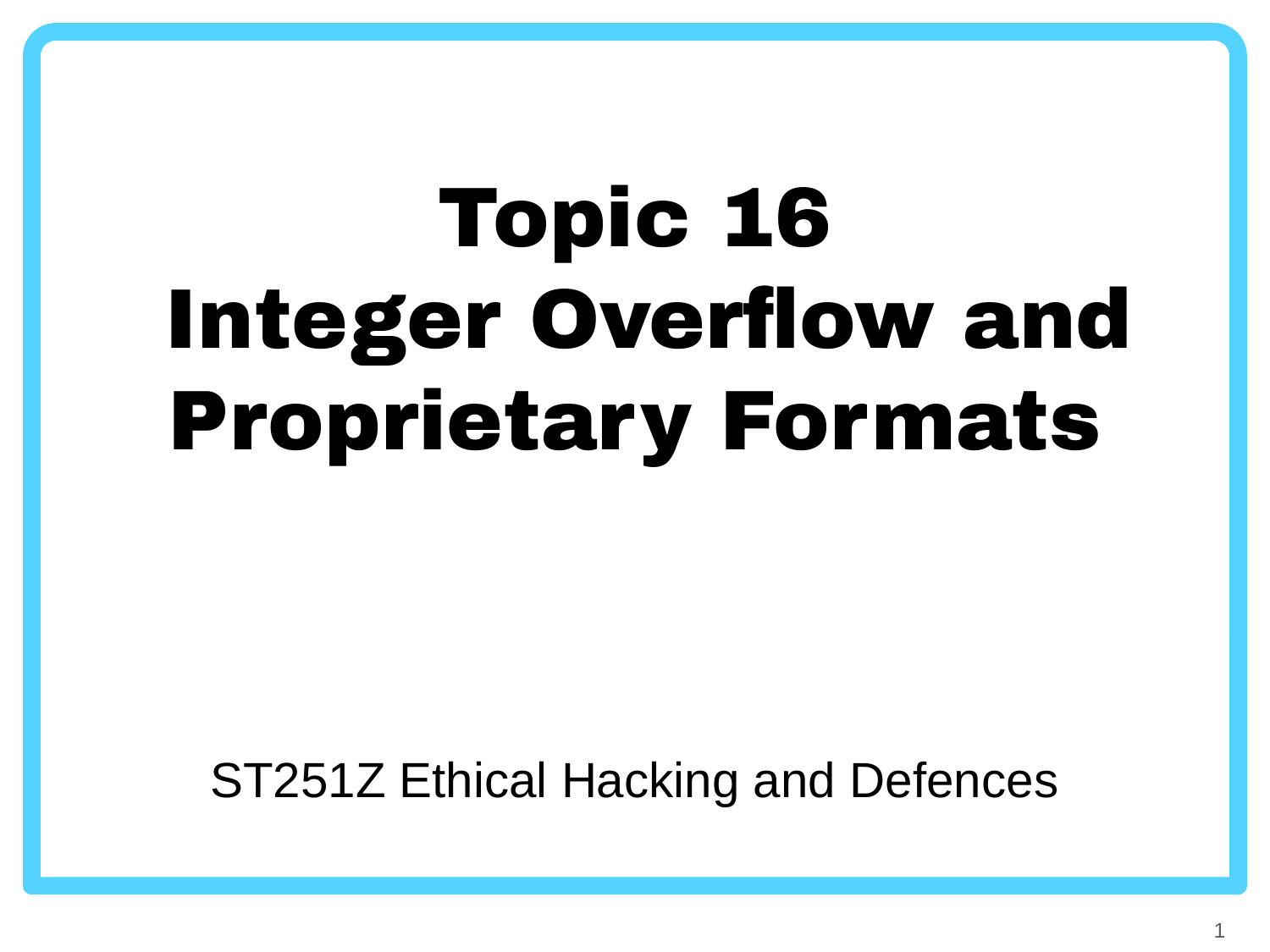

# Topic 16 Integer Overflow and Proprietary Formats
ST251Z Ethical Hacking and Defences
1